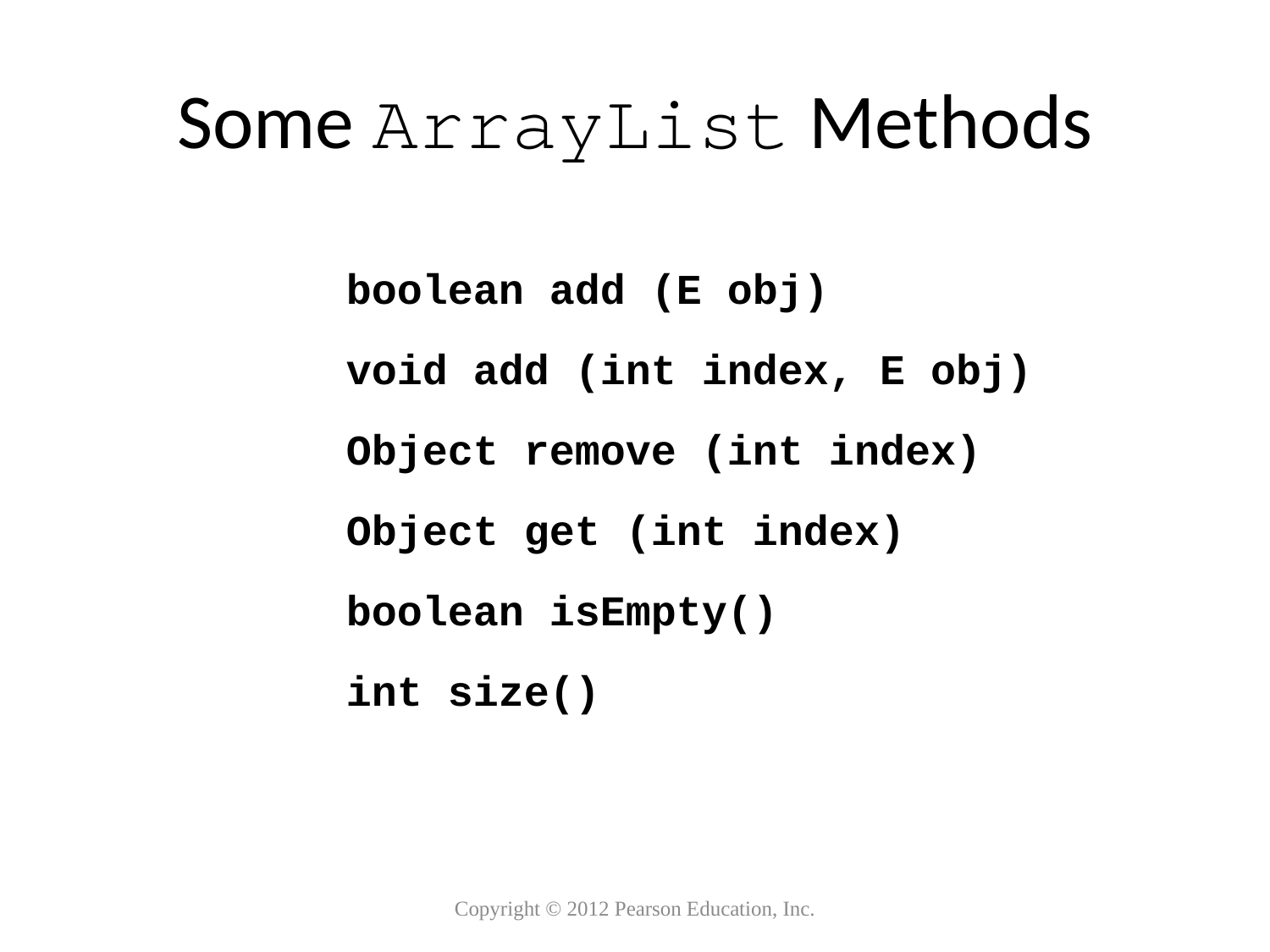

# Some ArrayList Methods
			boolean add (E obj)
			void add (int index, E obj)
			Object remove (int index)
			Object get (int index)
			boolean isEmpty()
			int size()
Copyright © 2012 Pearson Education, Inc.